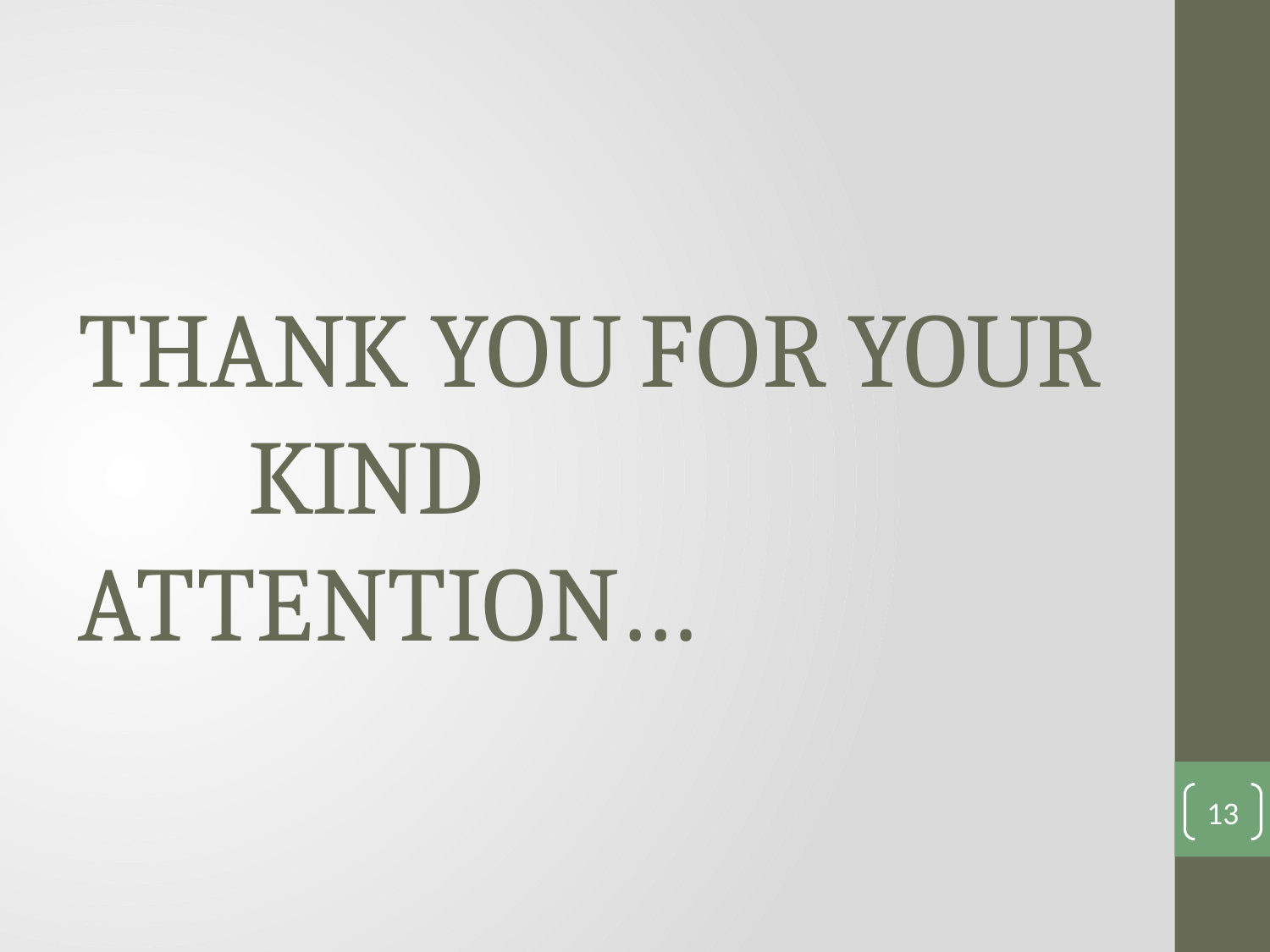

# THANK YOU FOR YOUR         KIND ATTENTION…
13